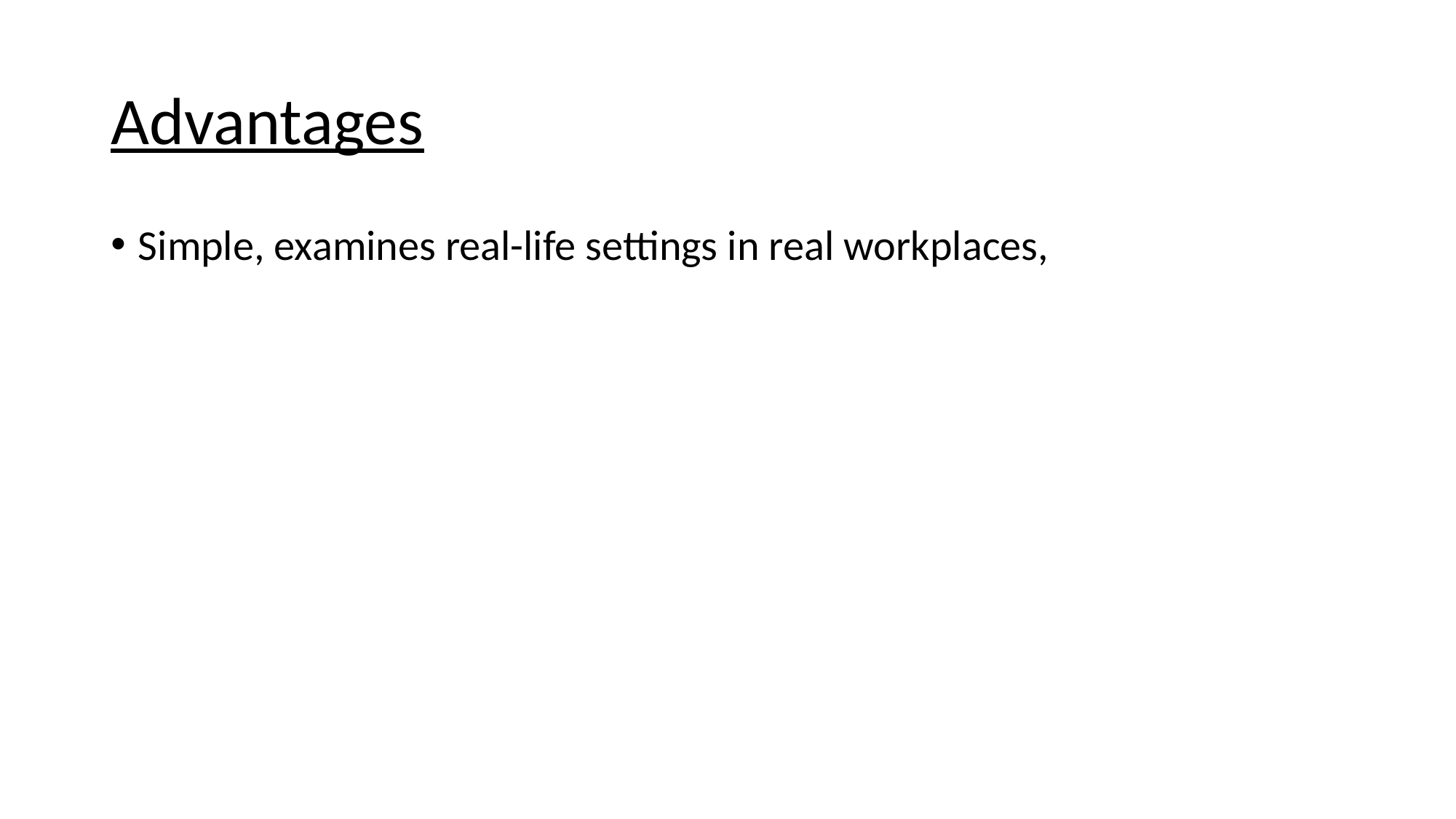

# Advantages
Simple, examines real-life settings in real workplaces,